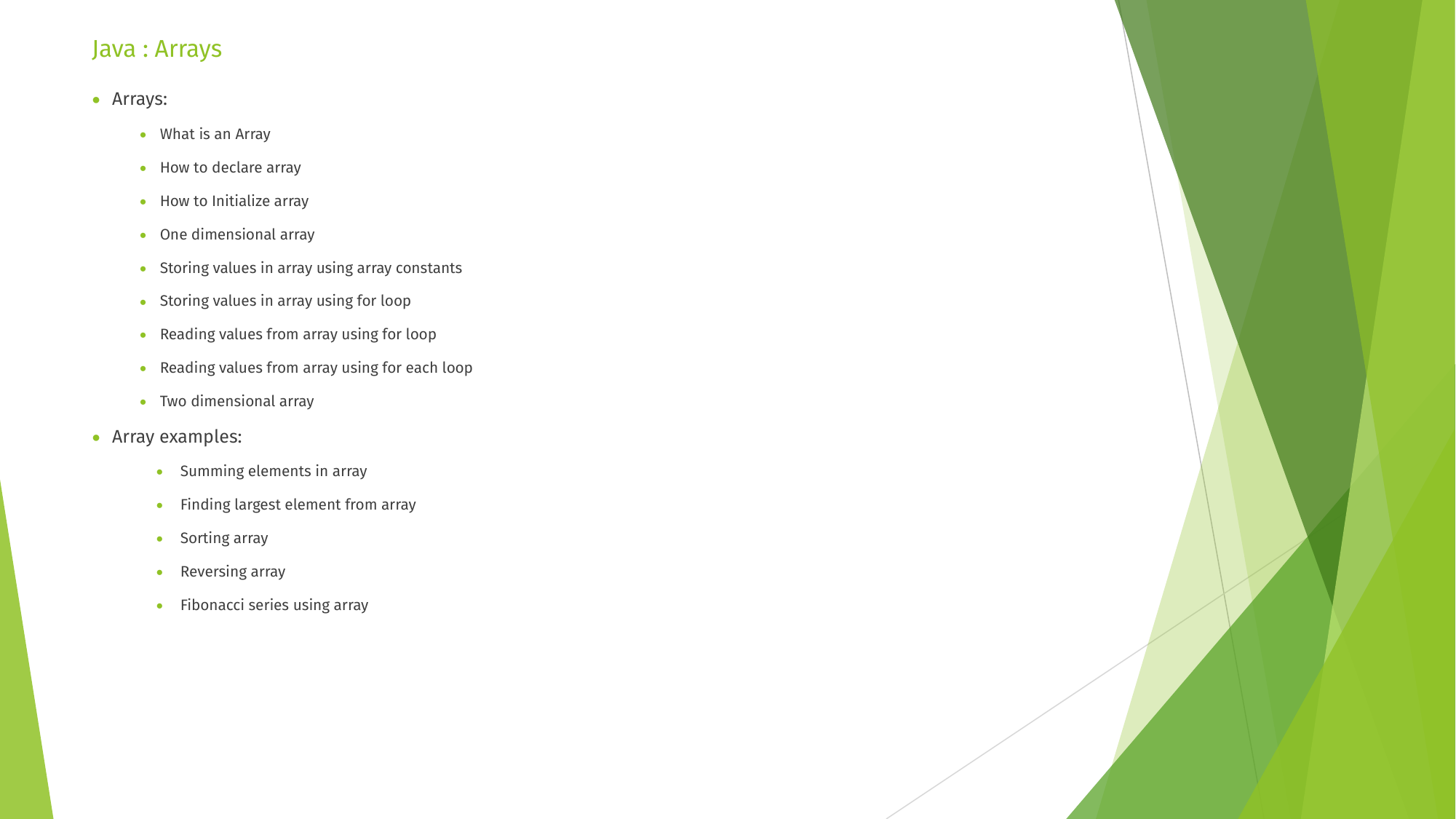

# Java : Arrays
Arrays:
What is an Array
How to declare array
How to Initialize array
One dimensional array
Storing values in array using array constants
Storing values in array using for loop
Reading values from array using for loop
Reading values from array using for each loop
Two dimensional array
Array examples:
Summing elements in array
Finding largest element from array
Sorting array
Reversing array
Fibonacci series using array